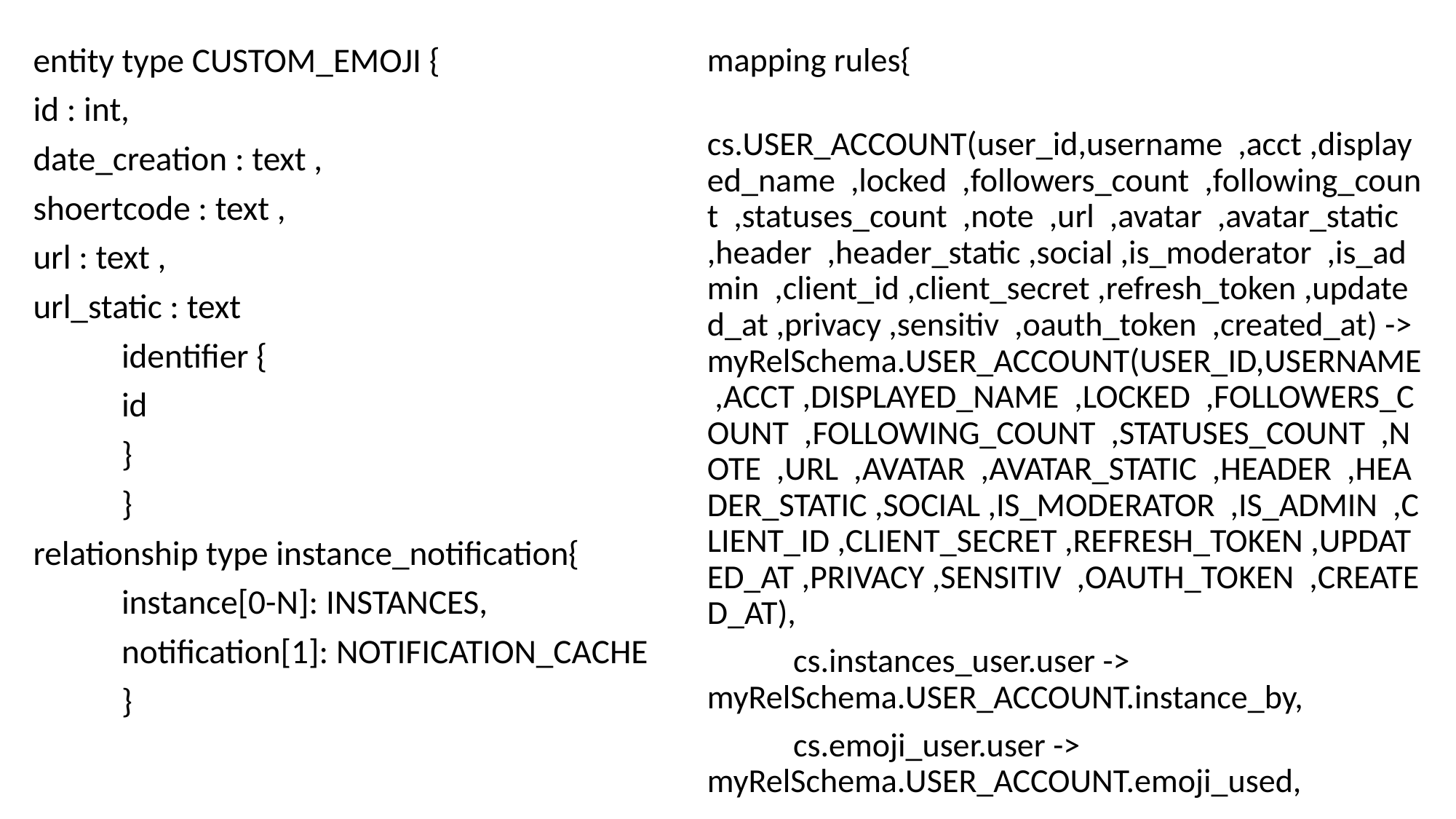

entity type CUSTOM_EMOJI {
id : int,
date_creation : text ,
shoertcode : text ,
url : text ,
url_static : text
		identifier {
			id
		}
	}
relationship type instance_notification{
		instance[0-N]: INSTANCES,
		notification[1]: NOTIFICATION_CACHE
	}
mapping rules{
	cs.USER_ACCOUNT(user_id,username  ,acct ,displayed_name  ,locked  ,followers_count  ,following_count  ,statuses_count  ,note  ,url  ,avatar  ,avatar_static  ,header  ,header_static ,social ,is_moderator  ,is_admin  ,client_id ,client_secret ,refresh_token ,updated_at ,privacy ,sensitiv  ,oauth_token  ,created_at) -> myRelSchema.USER_ACCOUNT(USER_ID,USERNAME  ,ACCT ,DISPLAYED_NAME  ,LOCKED  ,FOLLOWERS_COUNT  ,FOLLOWING_COUNT  ,STATUSES_COUNT  ,NOTE  ,URL  ,AVATAR  ,AVATAR_STATIC  ,HEADER  ,HEADER_STATIC ,SOCIAL ,IS_MODERATOR  ,IS_ADMIN  ,CLIENT_ID ,CLIENT_SECRET ,REFRESH_TOKEN ,UPDATED_AT ,PRIVACY ,SENSITIV  ,OAUTH_TOKEN  ,CREATED_AT),
	cs.instances_user.user -> myRelSchema.USER_ACCOUNT.instance_by,
	cs.emoji_user.user -> myRelSchema.USER_ACCOUNT.emoji_used,